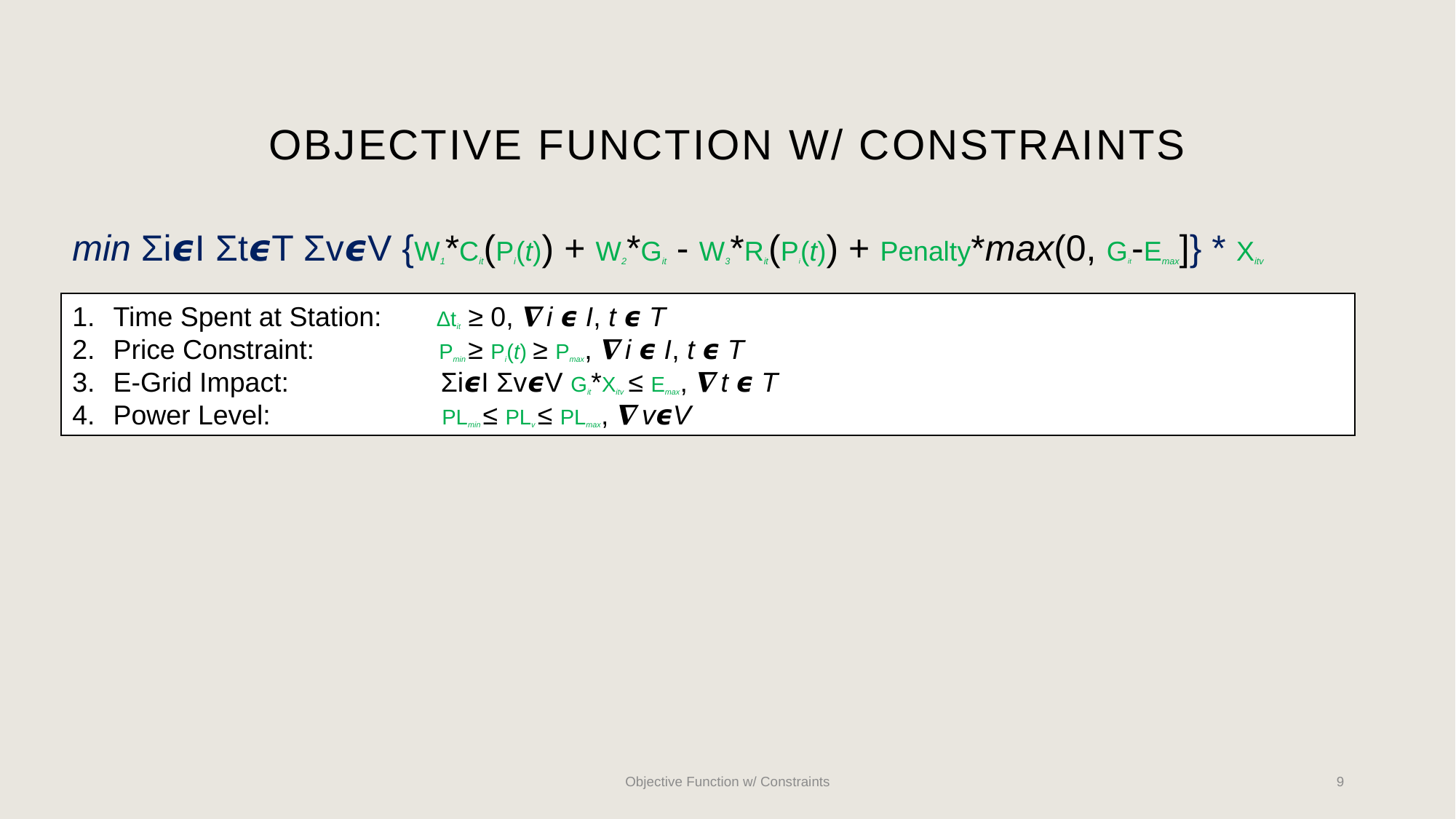

# Objective Function w/ constraints
min Σi𝟄I Σt𝟄T Σv𝟄V {W1*Cit(Pi(t)) + W2*Git - W3*Rit(Pi(t)) + Penalty*max(0, Git-Emax]} * Xitv
Time Spent at Station:  Δtit ≥ 0, 𝜵i 𝟄 I, t 𝟄 T
Price Constraint:      Pmin ≥ Pi(t) ≥ Pmax, 𝜵i 𝟄 I, t 𝟄 T
E-Grid Impact:       Σi𝟄I Σv𝟄V Git*Xitv  ≤ Emax, 𝜵t 𝟄 T
Power Level:       PLmin ≤ PLv ≤ PLmax, 𝜵v𝟄V
Objective Function w/ Constraints
9